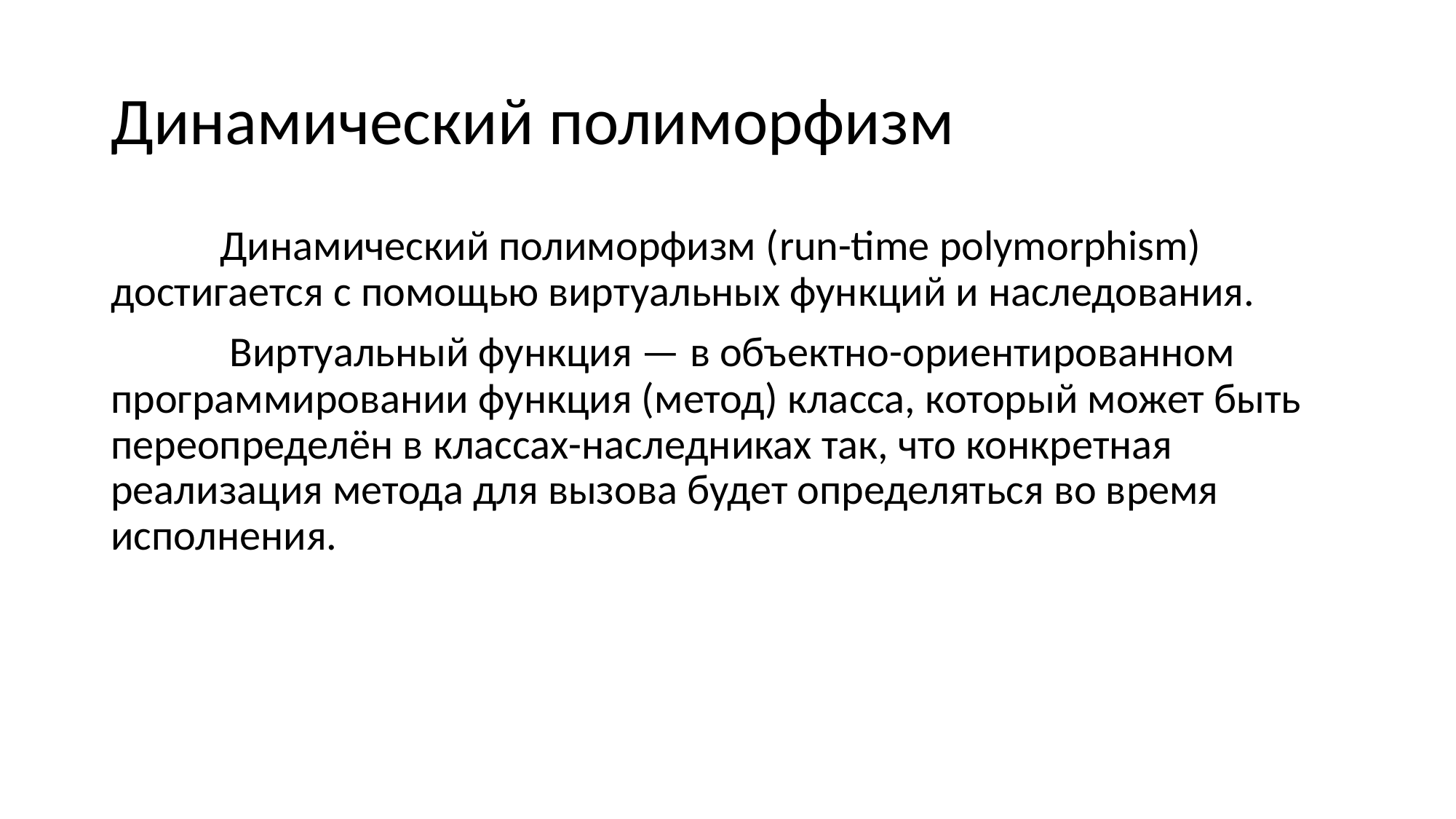

# Динамический полиморфизм
	Динамический полиморфизм (run-time polymorphism) достигается с помощью виртуальных функций и наследования.
	 Виртуальный функция — в объектно-ориентированном программировании функция (метод) класса, который может быть переопределён в классах-наследниках так, что конкретная реализация метода для вызова будет определяться во время исполнения.